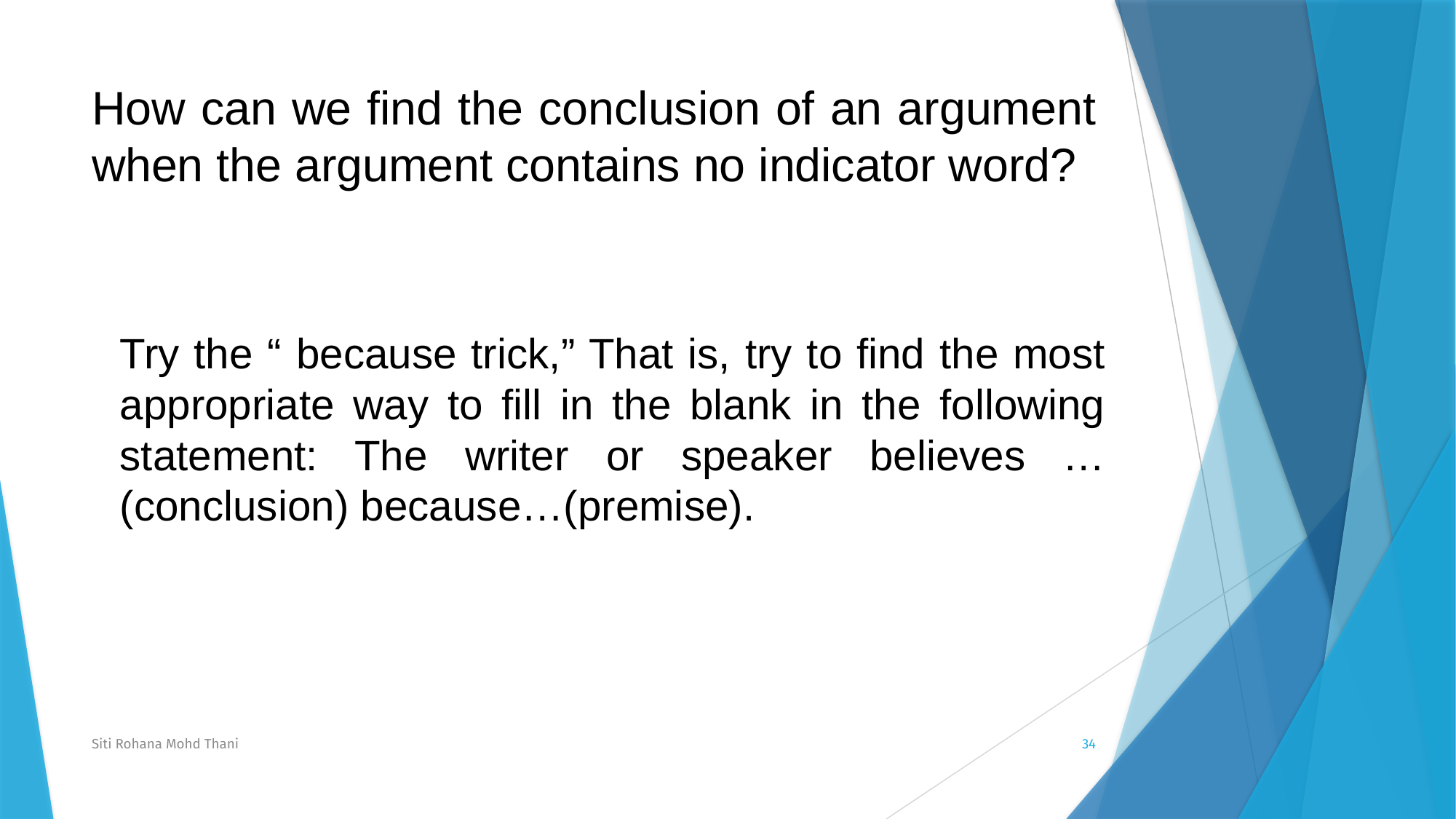

# How can we find the conclusion of an argument when the argument contains no indicator word?
Try the “ because trick,” That is, try to find the most appropriate way to fill in the blank in the following statement: The writer or speaker believes … (conclusion) because…(premise).
Siti Rohana Mohd Thani
34